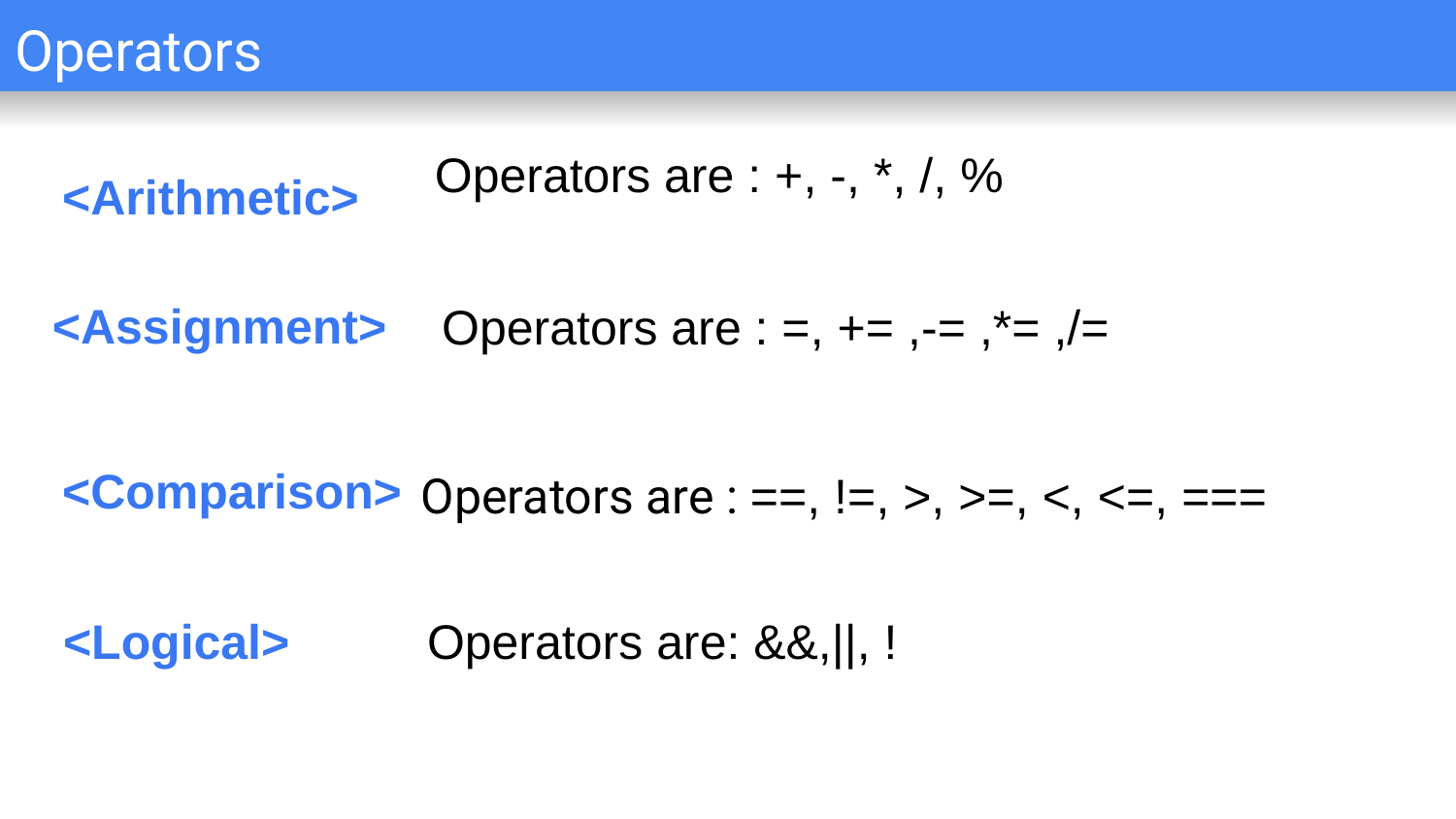

# Operators

 <Assignment>

 Operators are : +, -, *, /, %

<Arithmetic>
 Operators are : =, += ,-= ,*= ,/=

<Comparison>

Operators are : ==, !=, >, >=, <, <=, ===

<Logical>
Operators are: &&,||, !